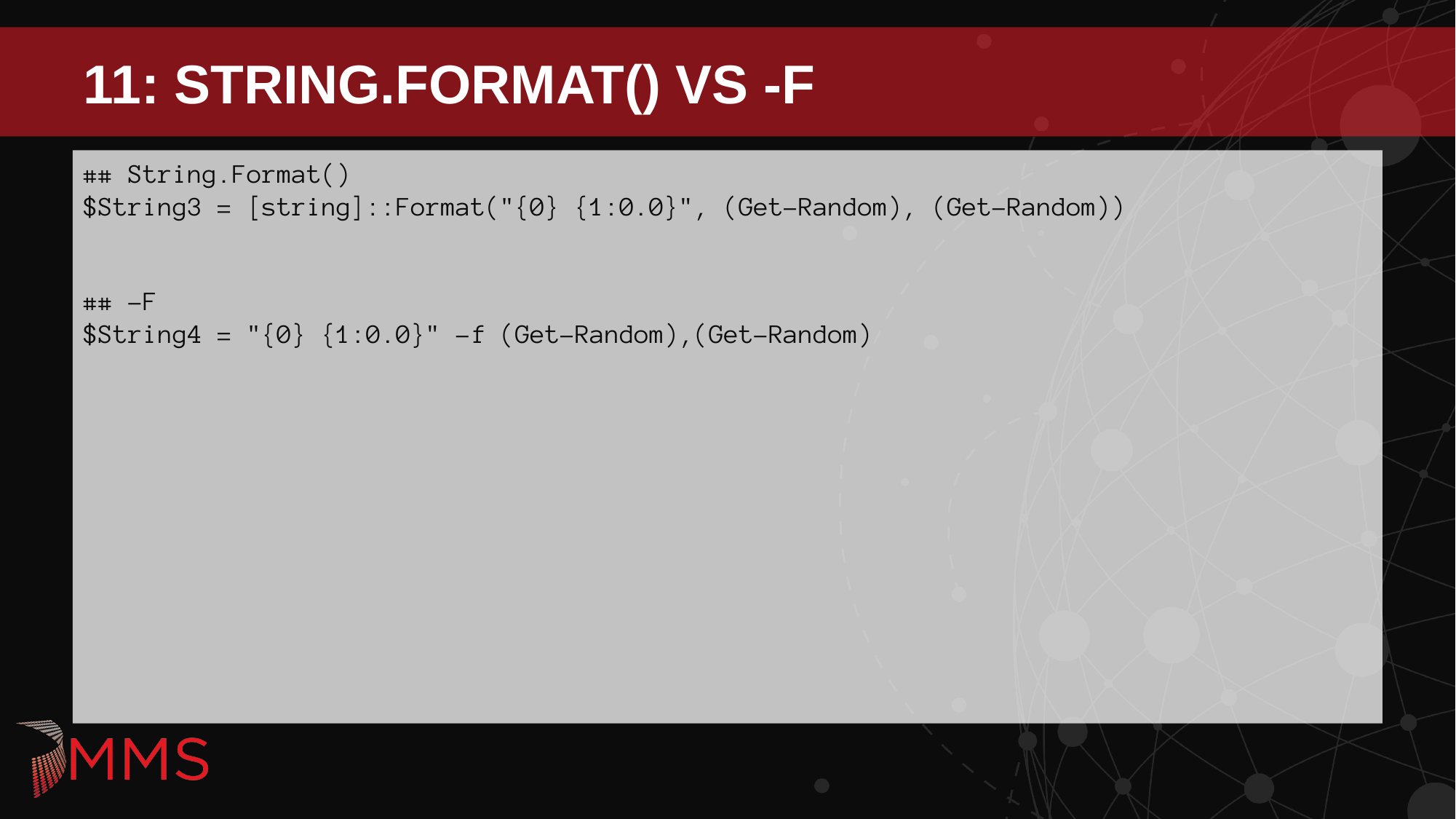

# 11: String.format() vs -f
## String.Format() $String3 = [string]::Format("{0} {1:0.0}", (Get-Random), (Get-Random))

## -F $String4 = "{0} {1:0.0}" -f (Get-Random),(Get-Random)